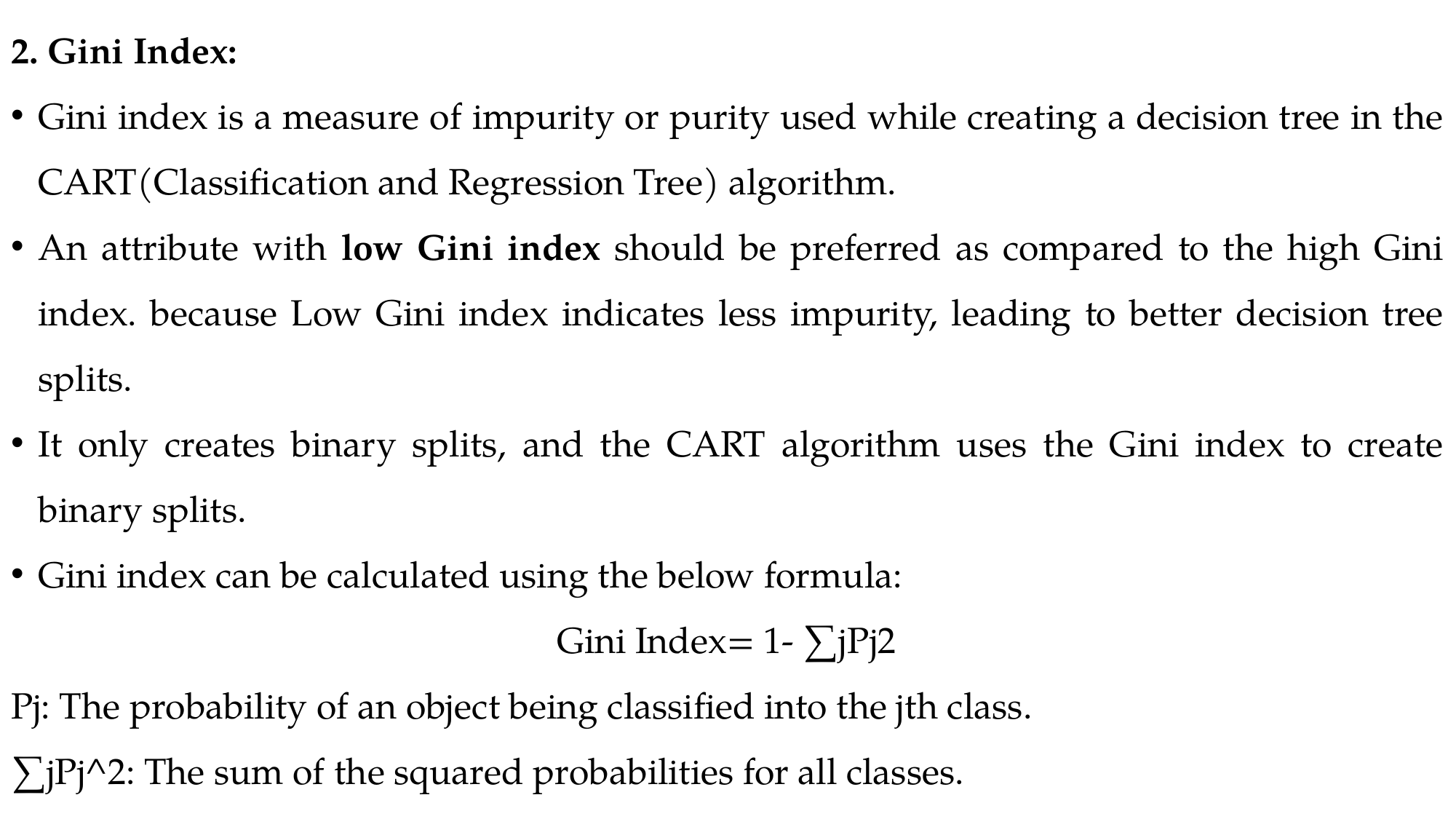

2. Gini Index:
Gini index is a measure of impurity or purity used while creating a decision tree in the CART(Classification and Regression Tree) algorithm.
An attribute with low Gini index should be preferred as compared to the high Gini index. because Low Gini index indicates less impurity, leading to better decision tree splits.
It only creates binary splits, and the CART algorithm uses the Gini index to create binary splits.
Gini index can be calculated using the below formula:
      Gini Index= 1- ∑jPj2
Pj: The probability of an object being classified into the jth class.
∑jPj^2: The sum of the squared probabilities for all classes.